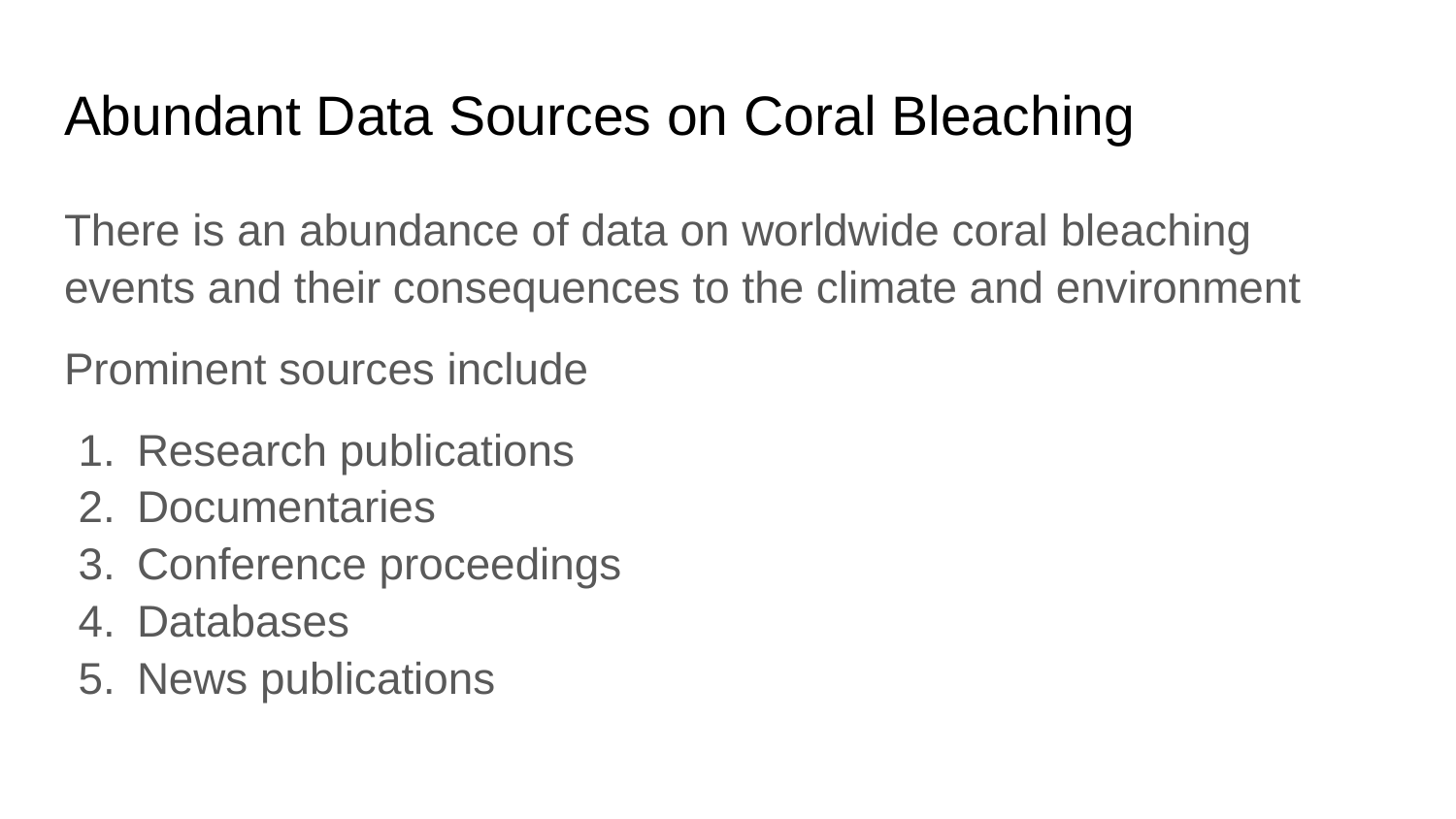

# Abundant Data Sources on Coral Bleaching
There is an abundance of data on worldwide coral bleaching events and their consequences to the climate and environment
Prominent sources include
Research publications
Documentaries
Conference proceedings
Databases
News publications